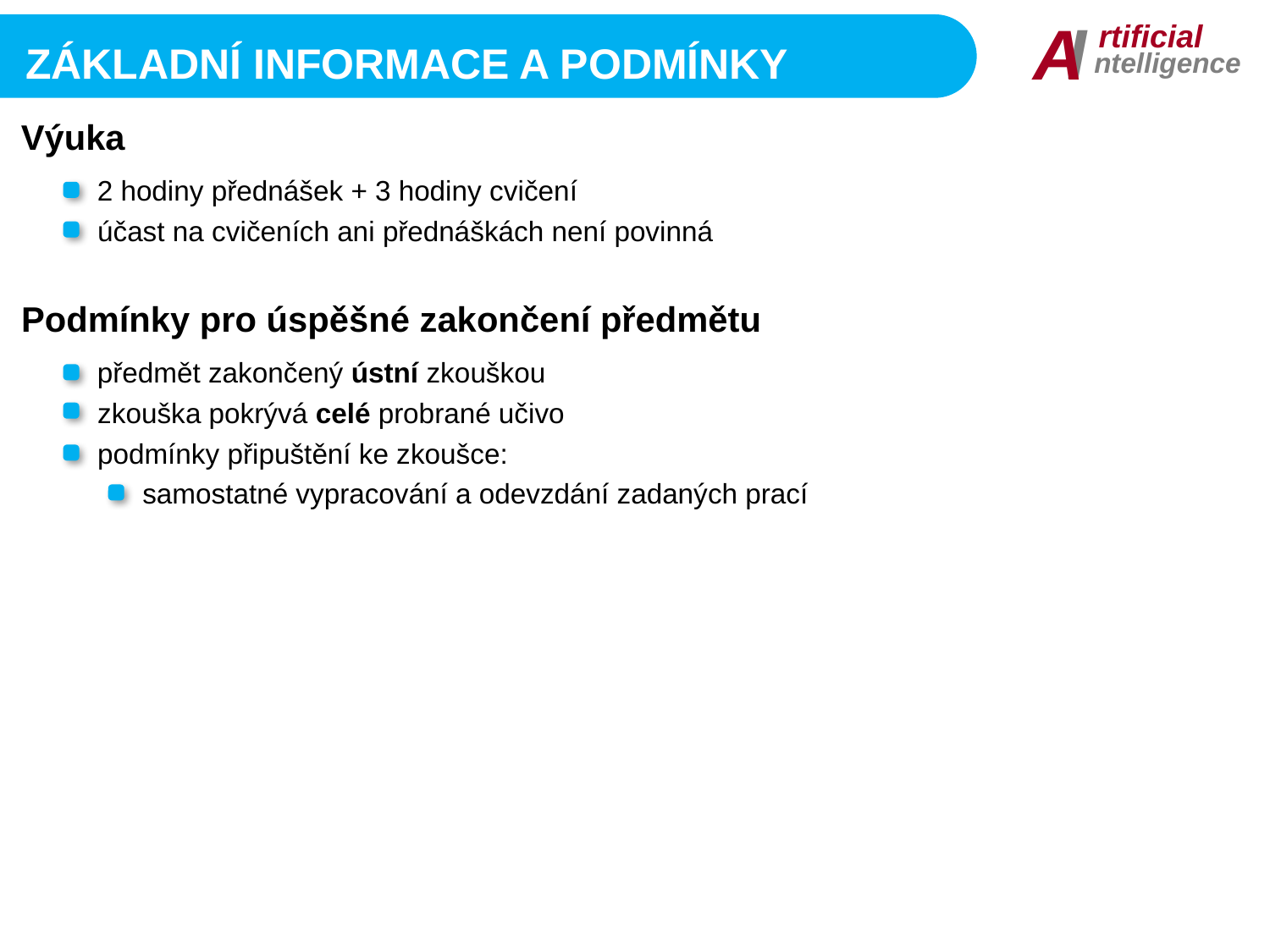

I
A
rtificial
ntelligence

Základní informace a podmínky
Výuka
2 hodiny přednášek + 3 hodiny cvičení

účast na cvičeních ani přednáškách není povinná

Podmínky pro úspěšné zakončení předmětu
předmět zakončený ústní zkouškou

zkouška pokrývá celé probrané učivo

podmínky připuštění ke zkoušce:

samostatné vypracování a odevzdání zadaných prací